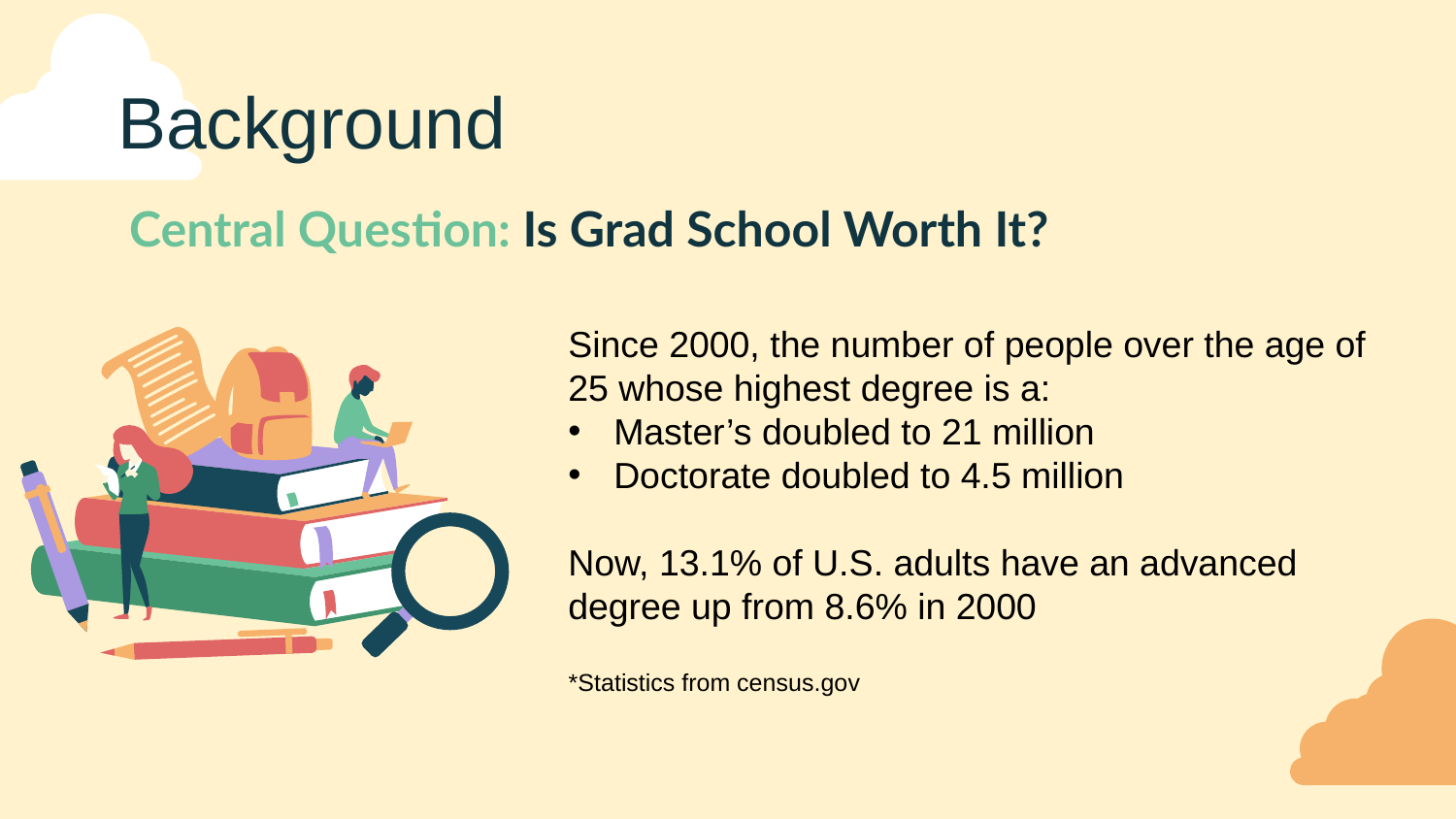

# Background

Central Question: Is Grad School Worth It?
Since 2000, the number of people over the age of 25 whose highest degree is a:
Master’s doubled to 21 million
Doctorate doubled to 4.5 million

Now, 13.1% of U.S. adults have an advanced degree up from 8.6% in 2000

*Statistics from census.gov